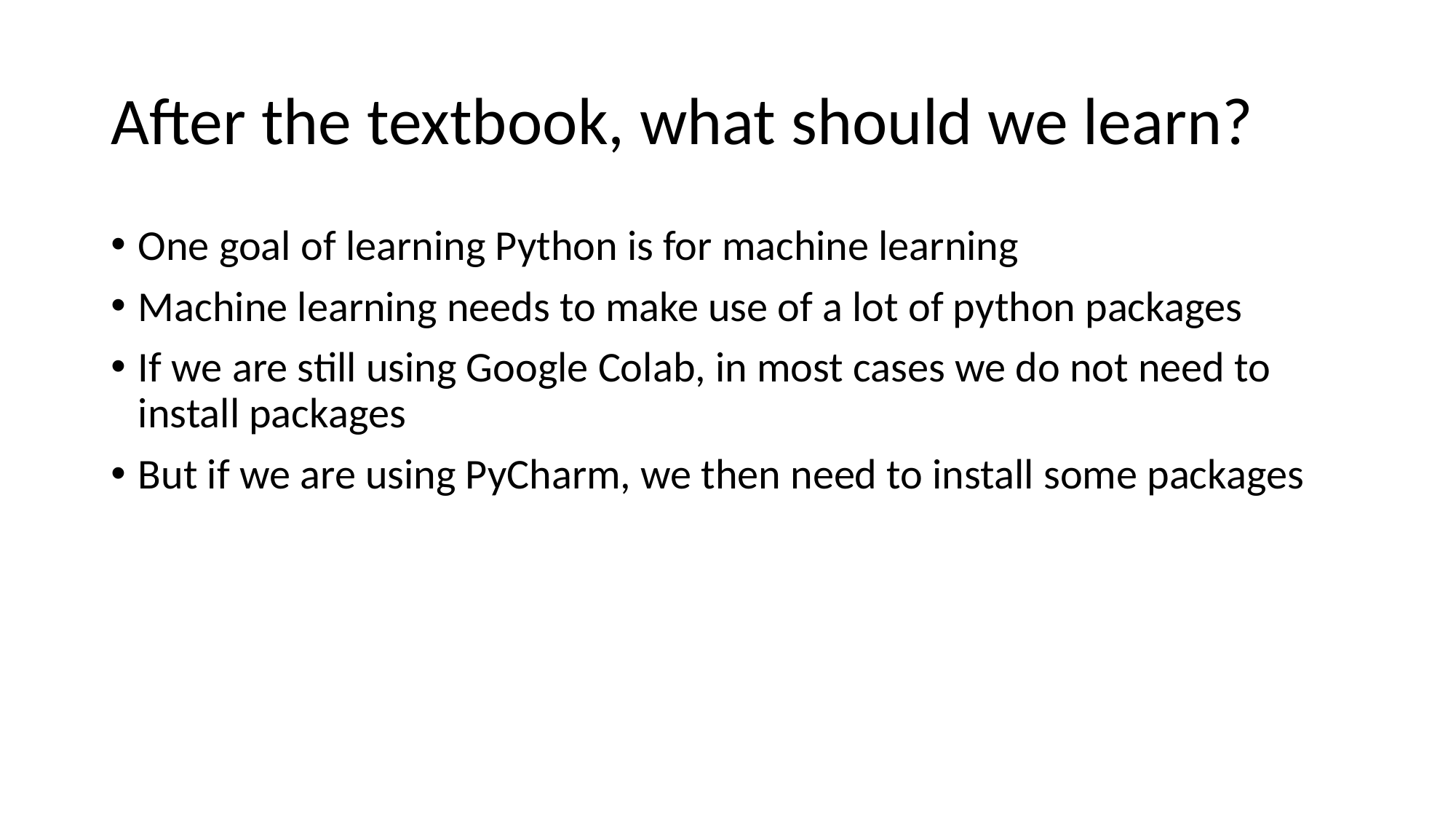

# After the textbook, what should we learn?
One goal of learning Python is for machine learning
Machine learning needs to make use of a lot of python packages
If we are still using Google Colab, in most cases we do not need to install packages
But if we are using PyCharm, we then need to install some packages